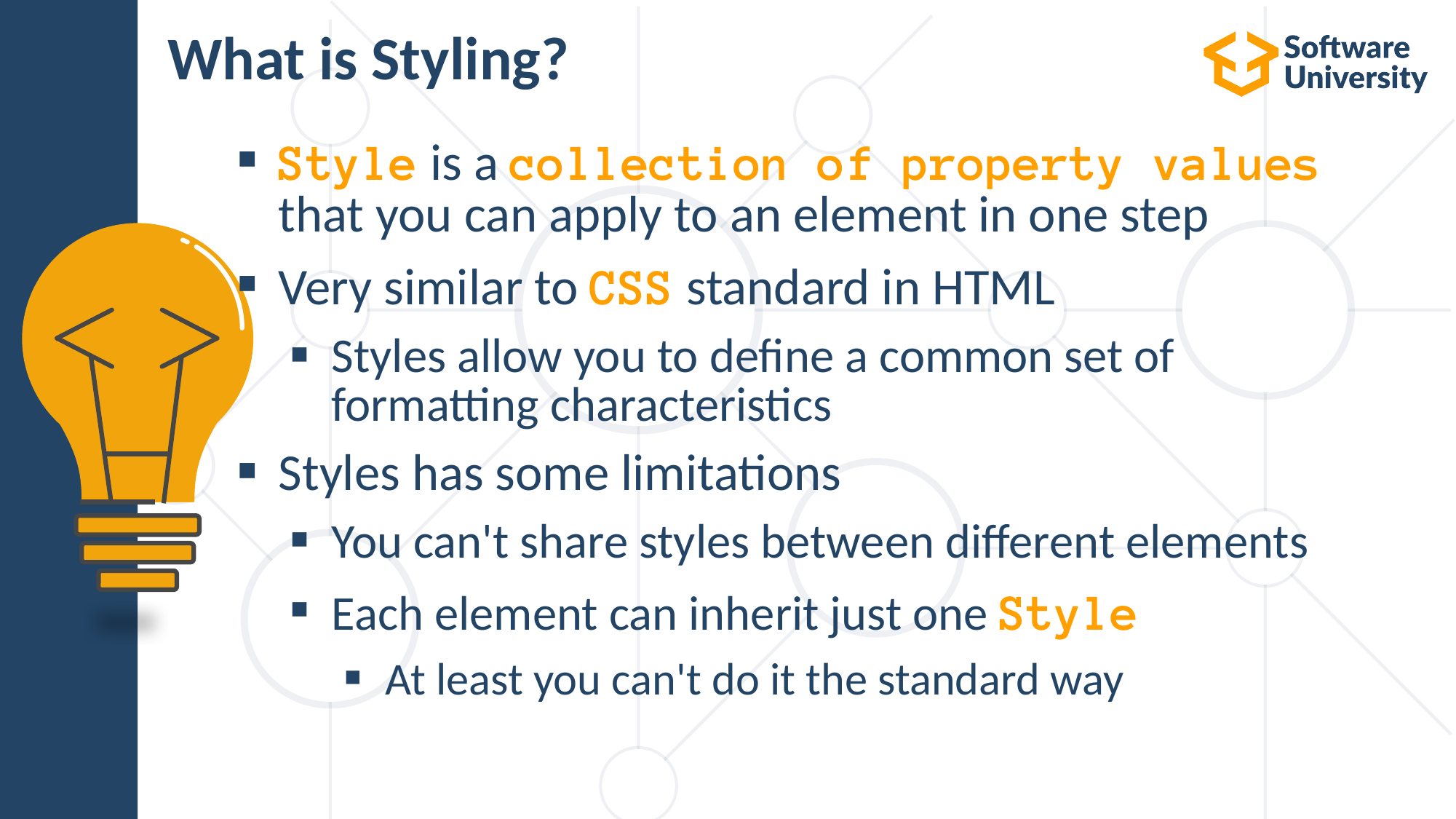

# What is Styling?
Style is a collection of property values
that you can apply to an element in one step
Very similar to CSS standard in HTML
Styles allow you to define a common set of
formatting characteristics
Styles has some limitations
You can't share styles between different elements
Each element can inherit just one Style
At least you can't do it the standard way